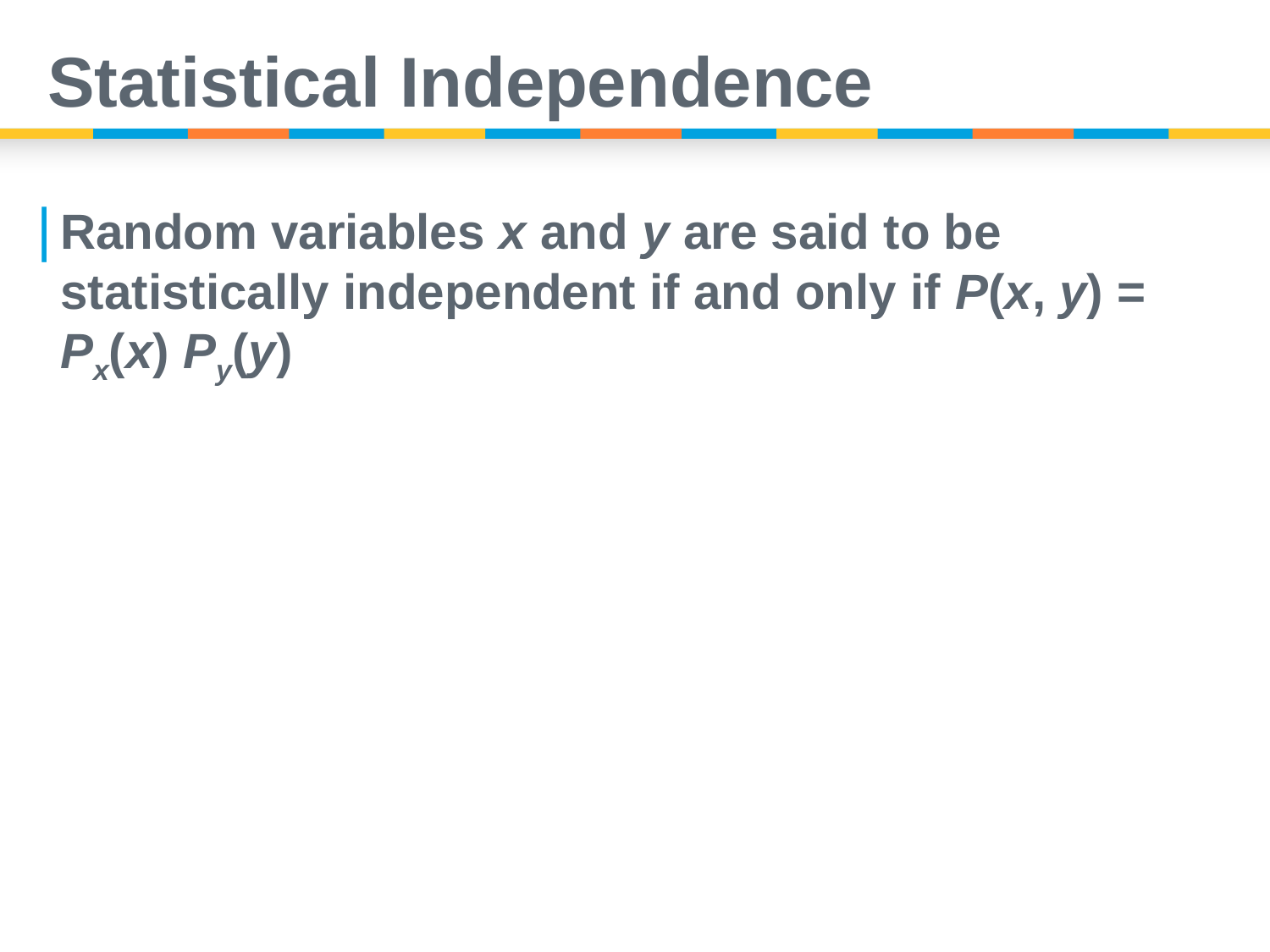

# Statistical Independence
Random variables x and y are said to be statistically independent if and only if P(x, y) = Px(x) Py(y)